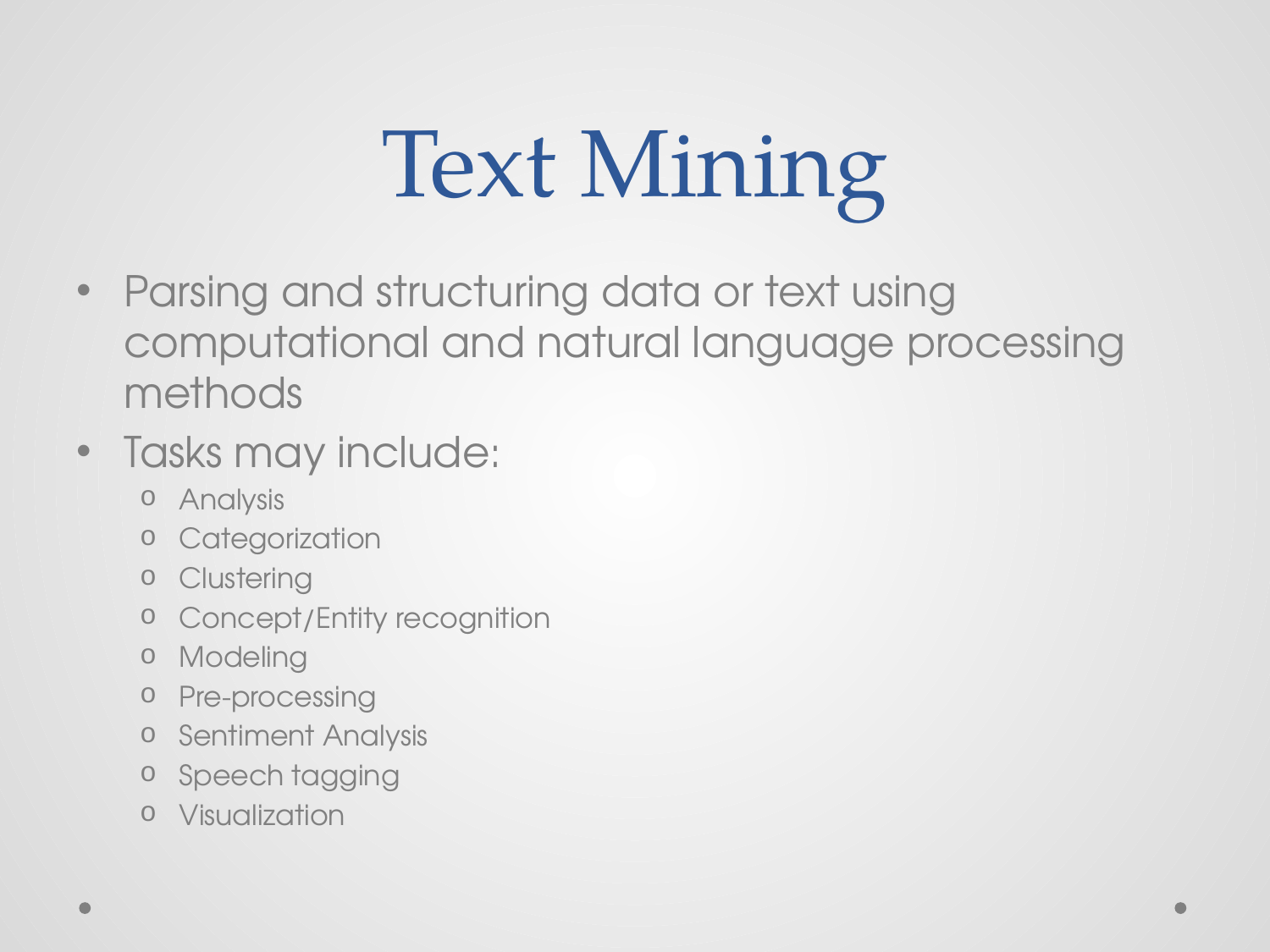

# Text Mining
Parsing and structuring data or text using computational and natural language processing methods
Tasks may include:
Analysis
Categorization
Clustering
Concept/Entity recognition
Modeling
Pre-processing
Sentiment Analysis
Speech tagging
Visualization